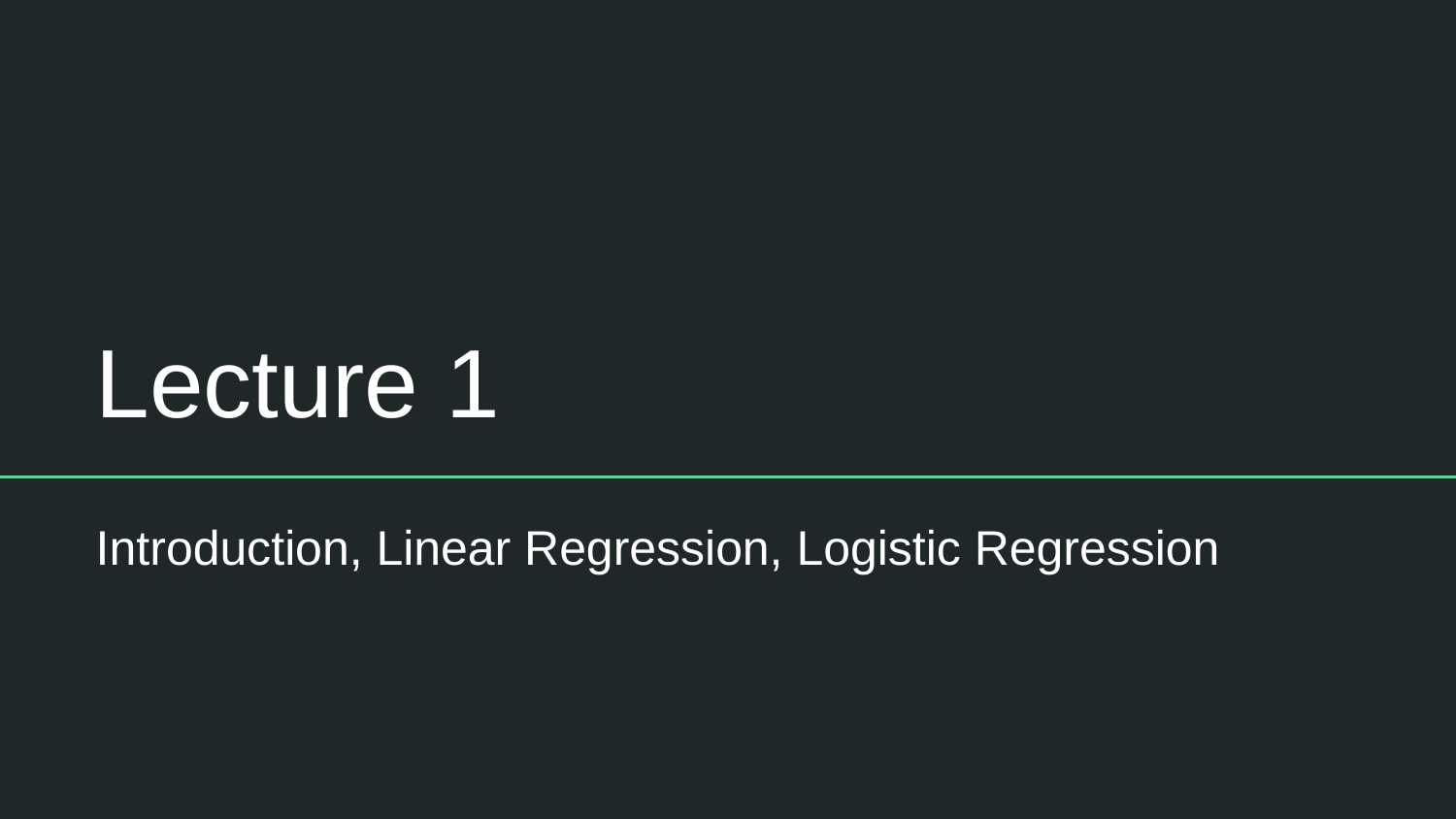

# Lecture 1
Introduction, Linear Regression, Logistic Regression